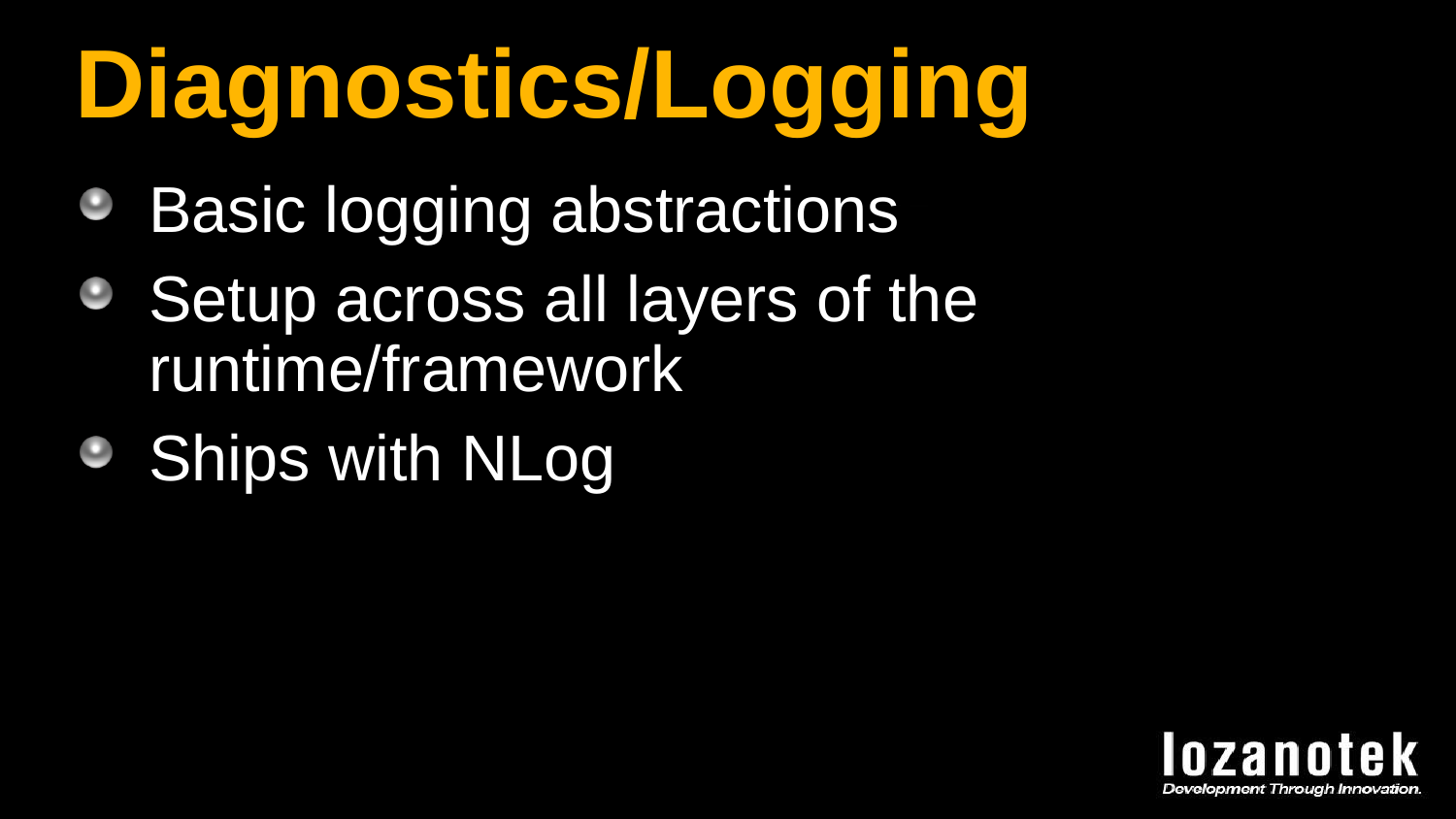

# Diagnostics/Logging
Basic logging abstractions
Setup across all layers of the runtime/framework
Ships with NLog